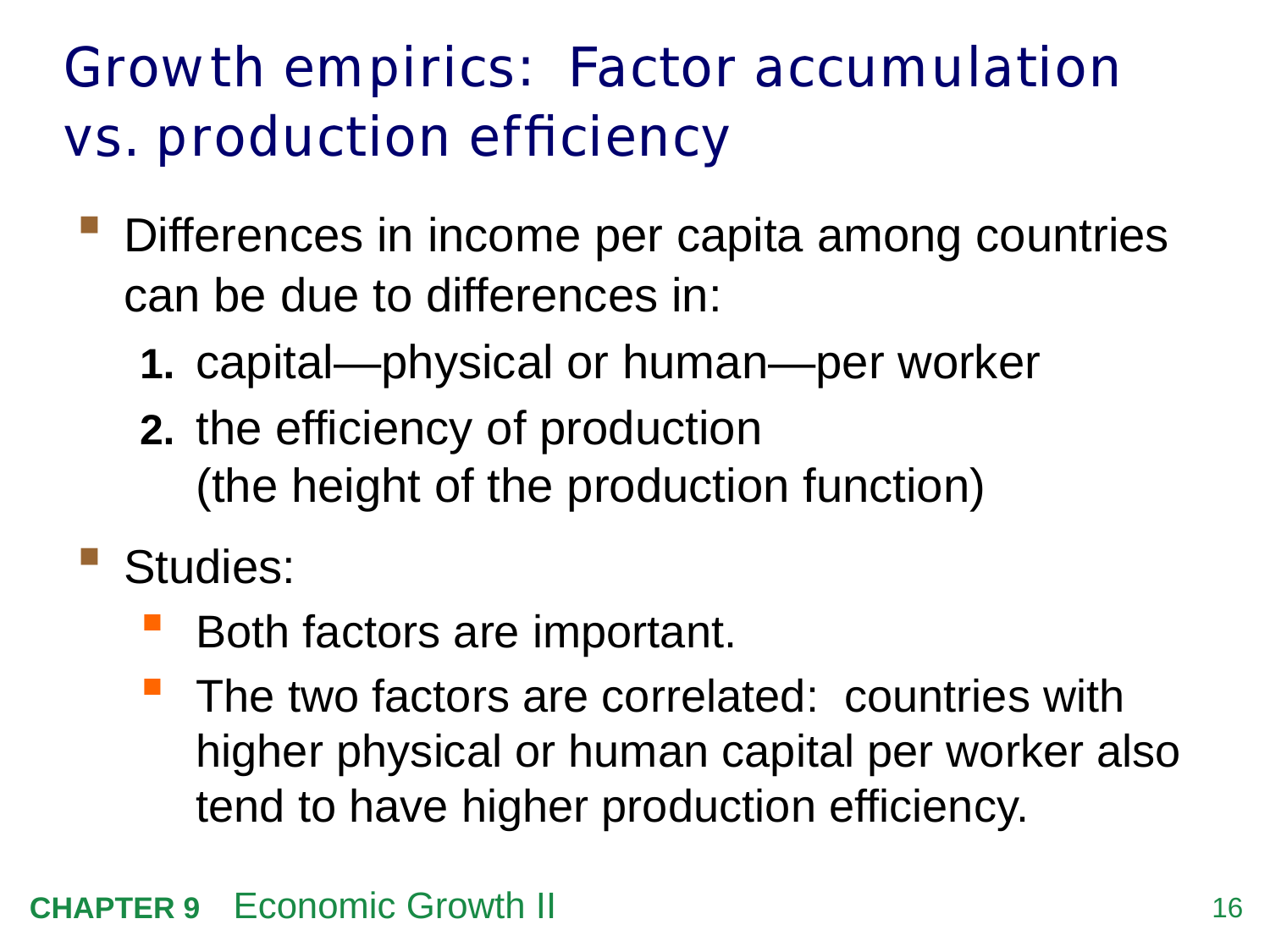

# Growth empirics:  Factor accumulation vs. production efficiency
Differences in income per capita among countries can be due to differences in:
1. 	capital—physical or human—per worker
2.	the efficiency of production
(the height of the production function)
Studies:
Both factors are important.
The two factors are correlated:  countries with higher physical or human capital per worker also tend to have higher production efficiency.